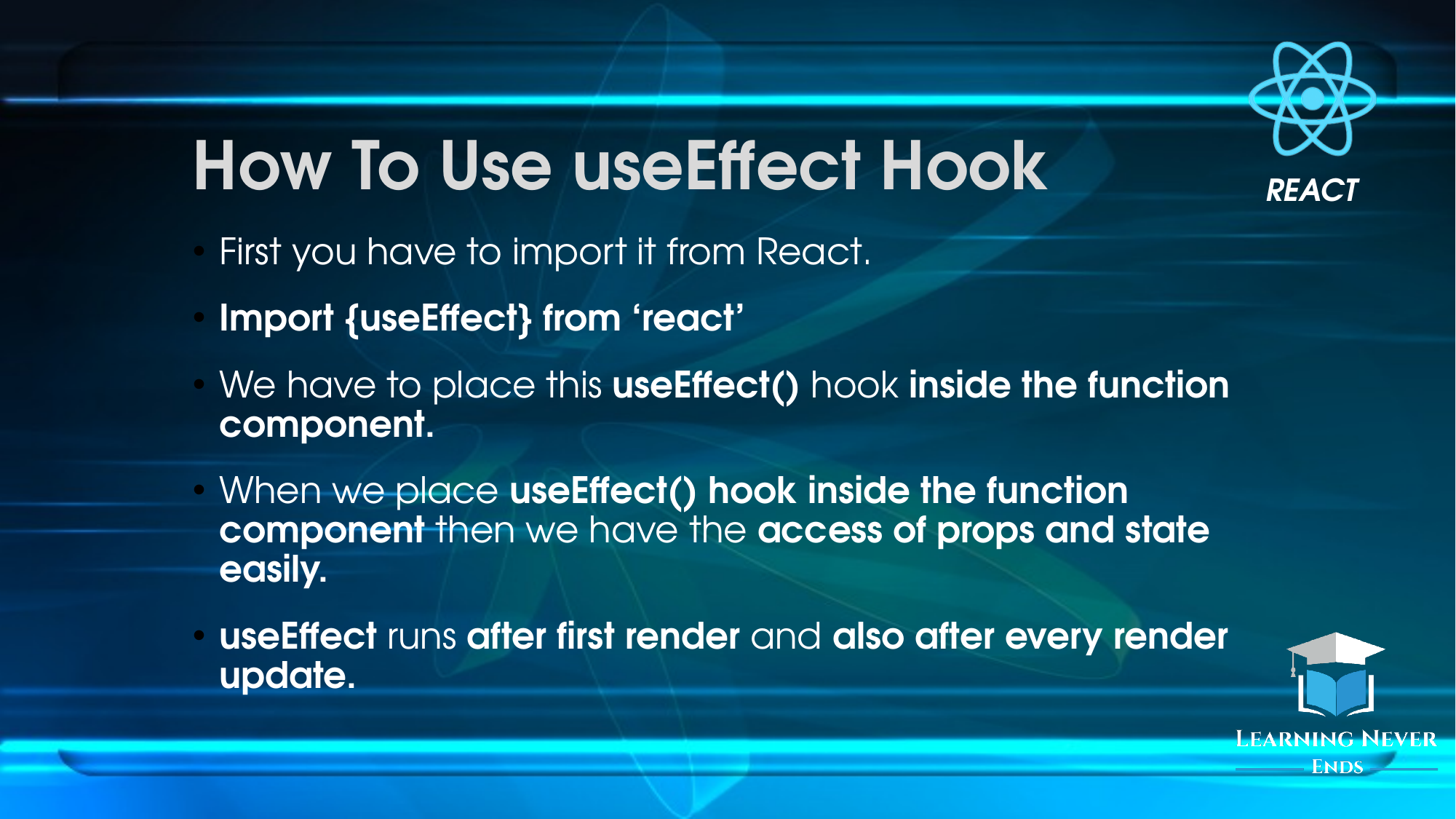

# How To Use useEffect Hook
First you have to import it from React.
Import {useEffect} from ‘react’
We have to place this useEffect() hook inside the function component.
When we place useEffect() hook inside the function component then we have the access of props and state easily.
useEffect runs after first render and also after every render update.